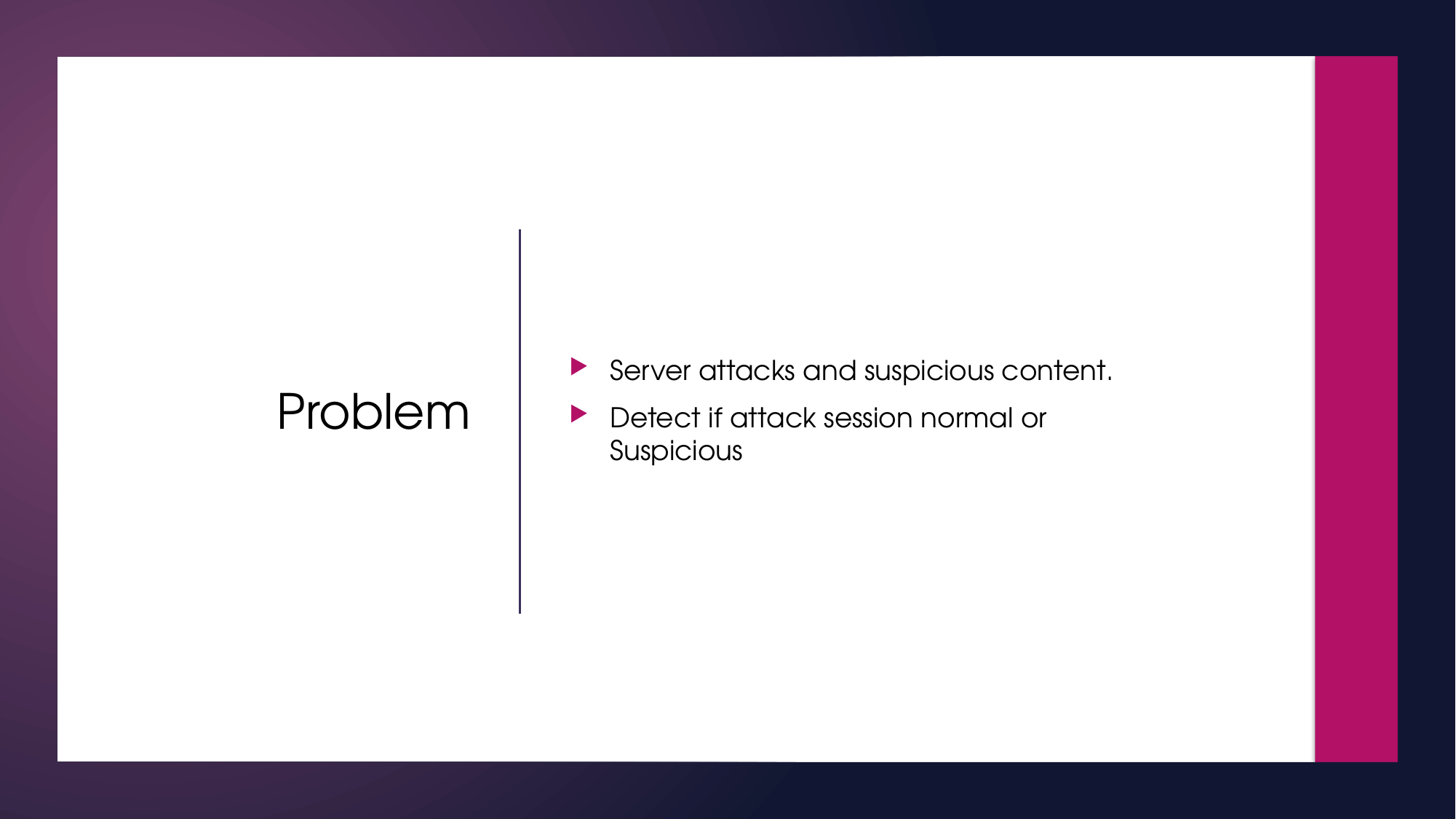

Server attacks and suspicious content.
Detect if attack session normal or Suspicious
# Problem